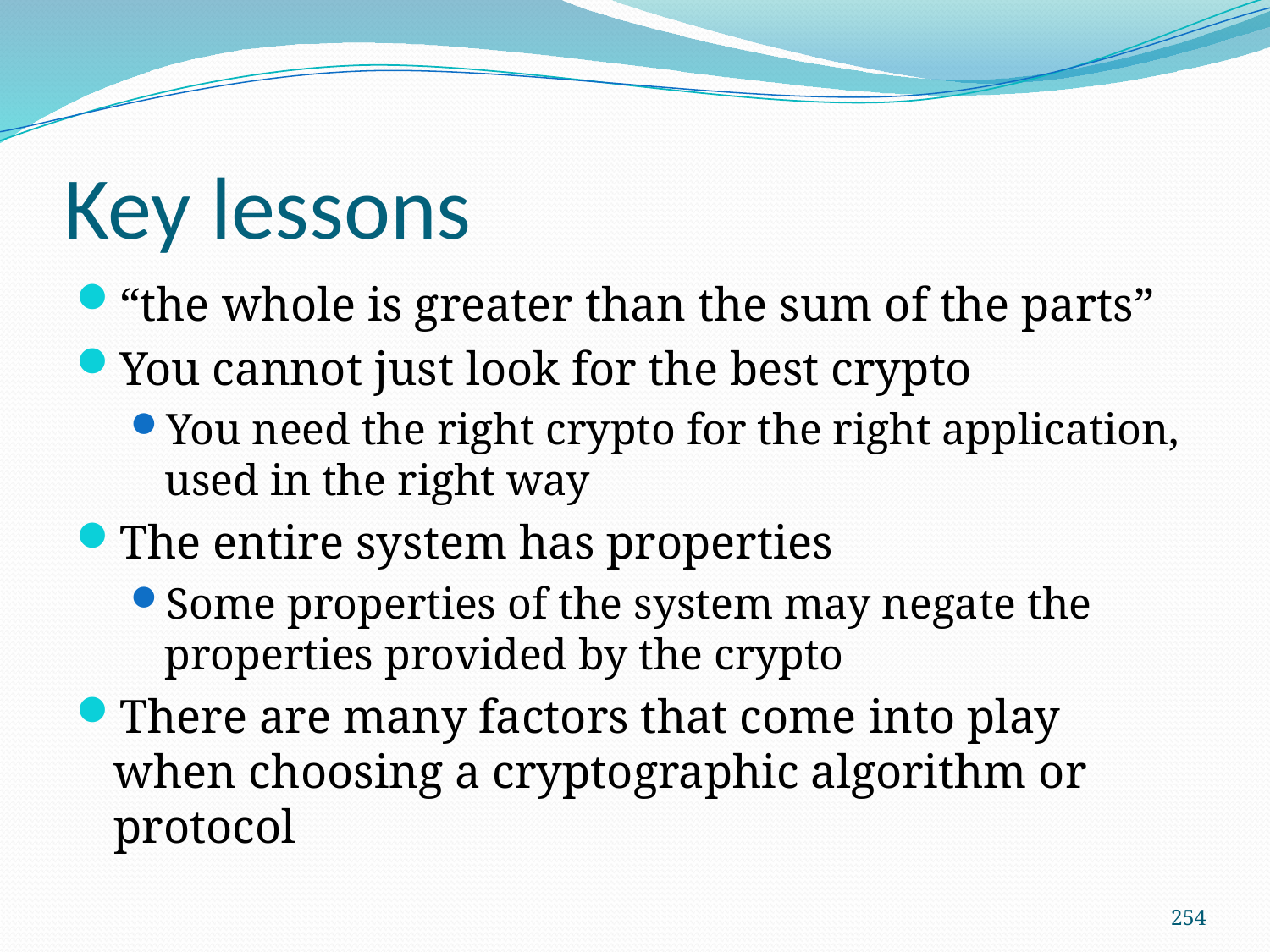

# Key lessons
“the whole is greater than the sum of the parts”
You cannot just look for the best crypto
You need the right crypto for the right application, used in the right way
The entire system has properties
Some properties of the system may negate the properties provided by the crypto
There are many factors that come into play when choosing a cryptographic algorithm or protocol
254